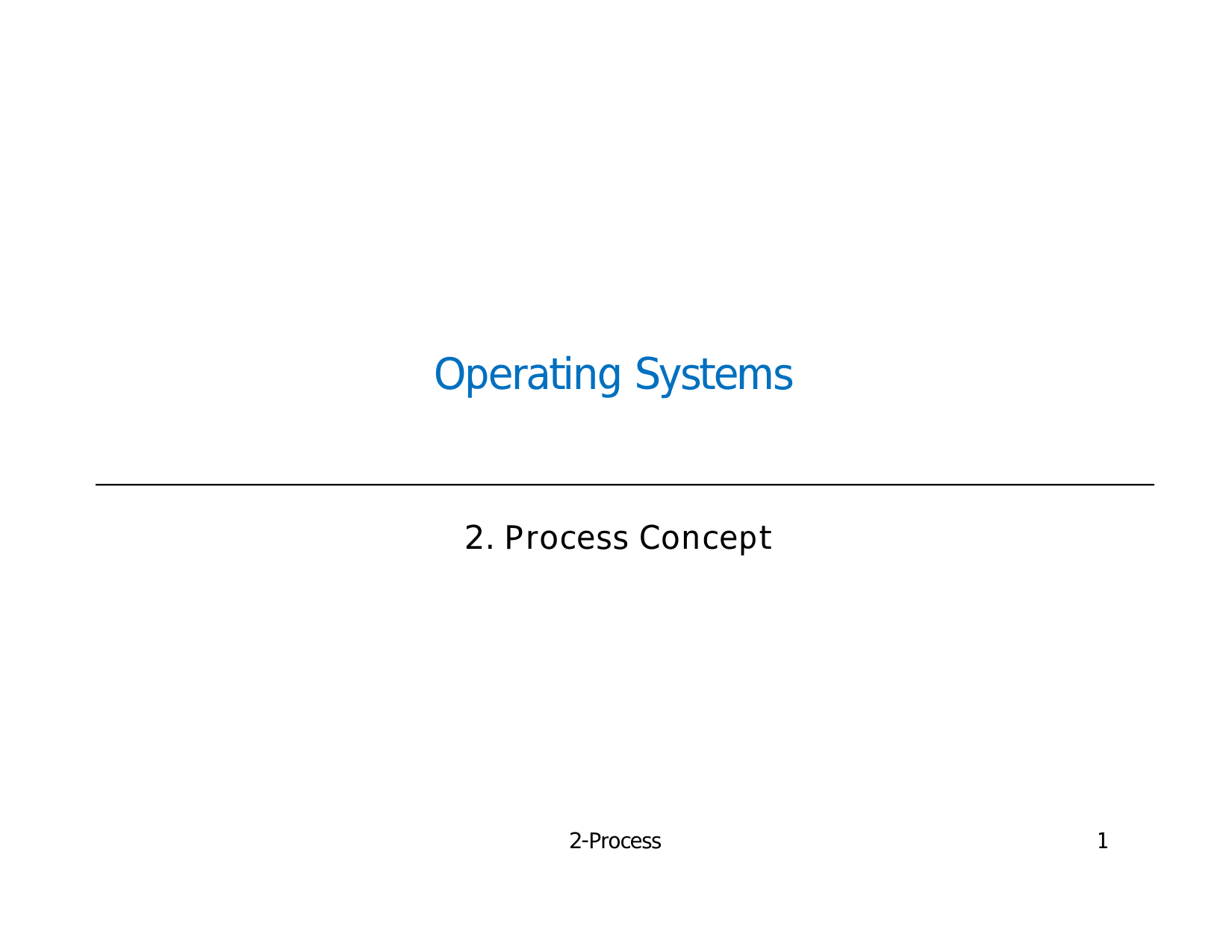

# Operating Systems

2. Process Concept
2-Process
1